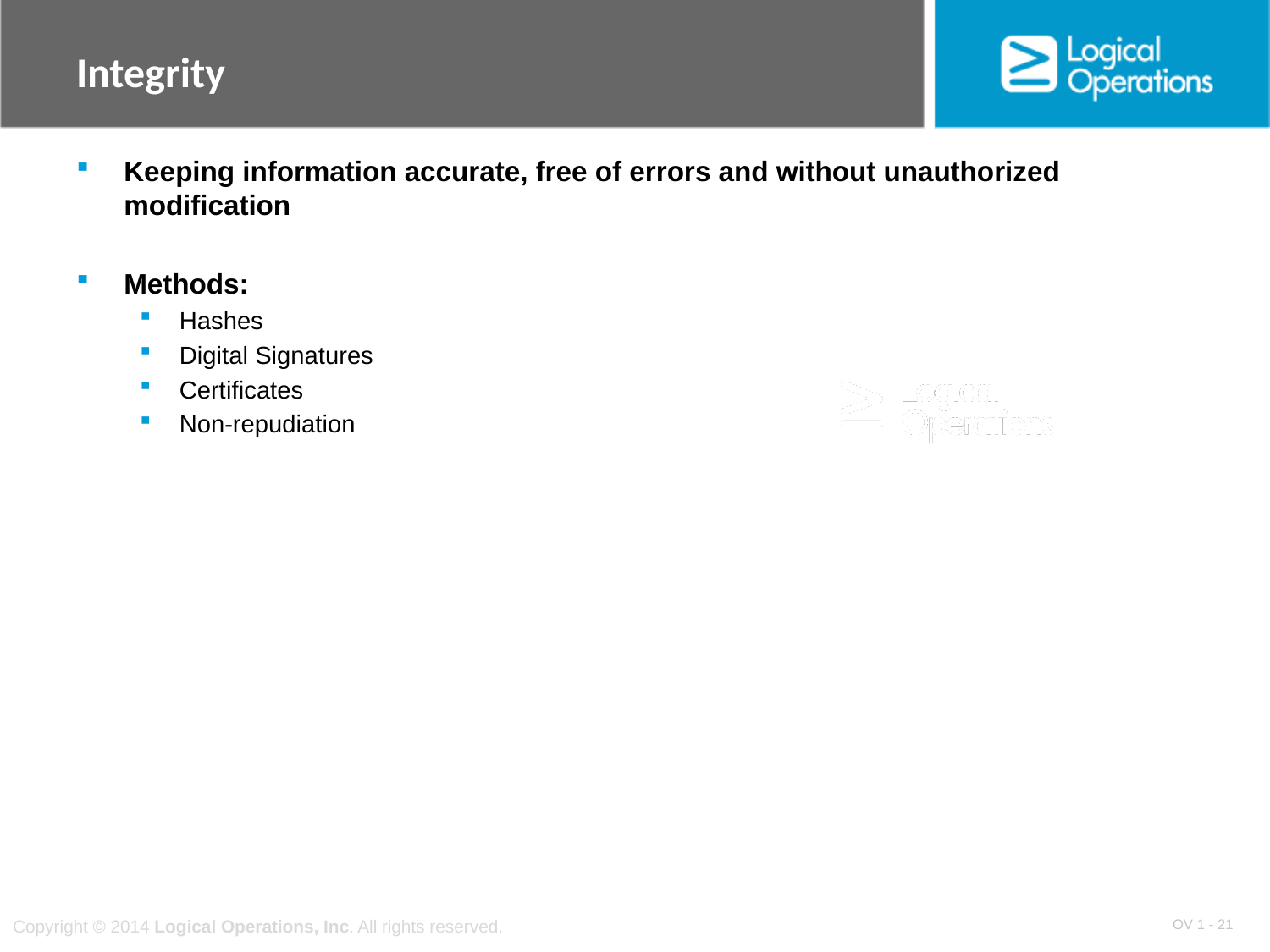

# Integrity
Keeping information accurate, free of errors and without unauthorized modification

Methods:
Hashes
Digital Signatures
Certificates
Non-repudiation